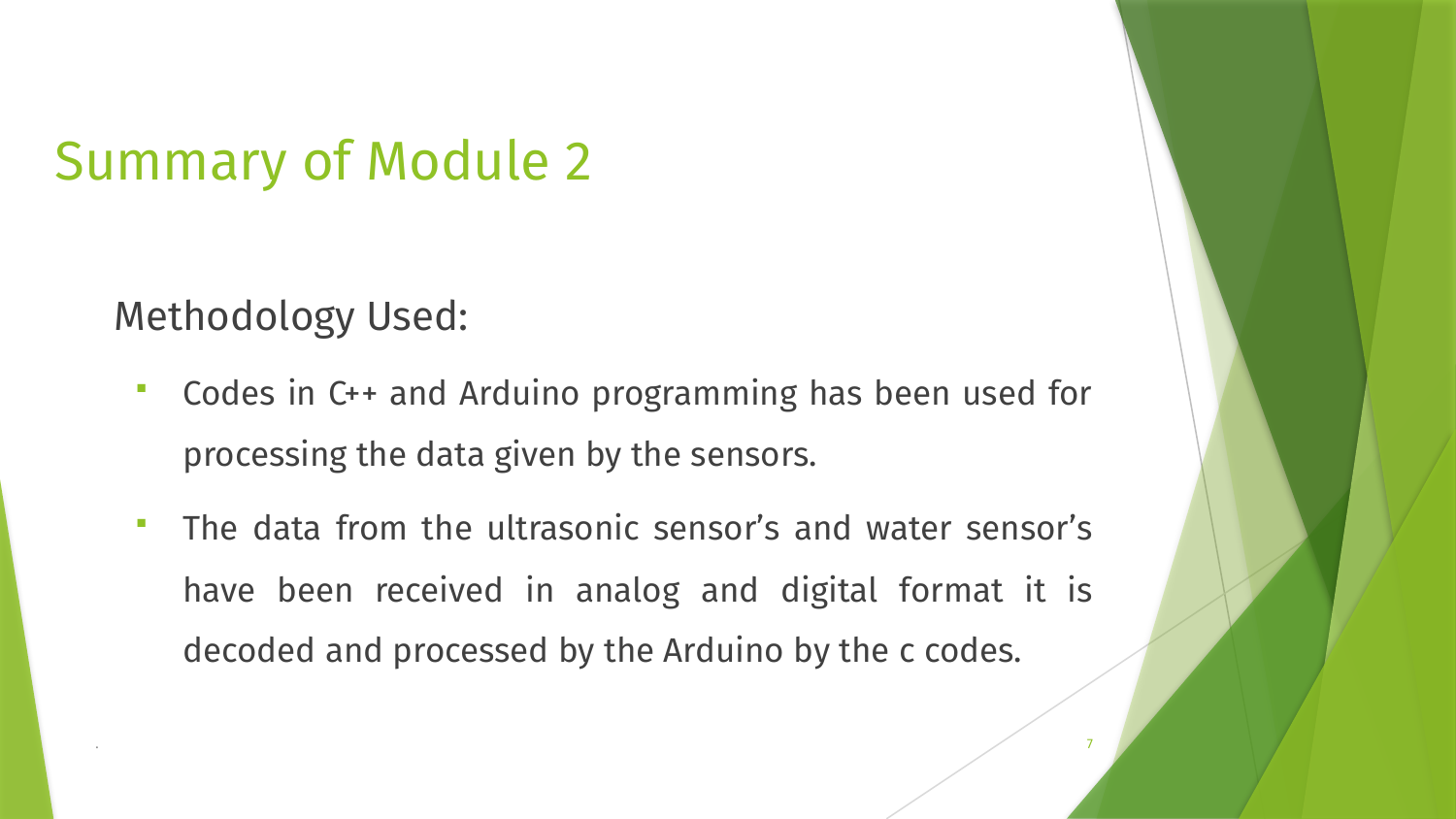

# Summary of Module 2
Methodology Used:
Codes in C++ and Arduino programming has been used for processing the data given by the sensors.
The data from the ultrasonic sensor’s and water sensor’s have been received in analog and digital format it is decoded and processed by the Arduino by the c codes.
.
7